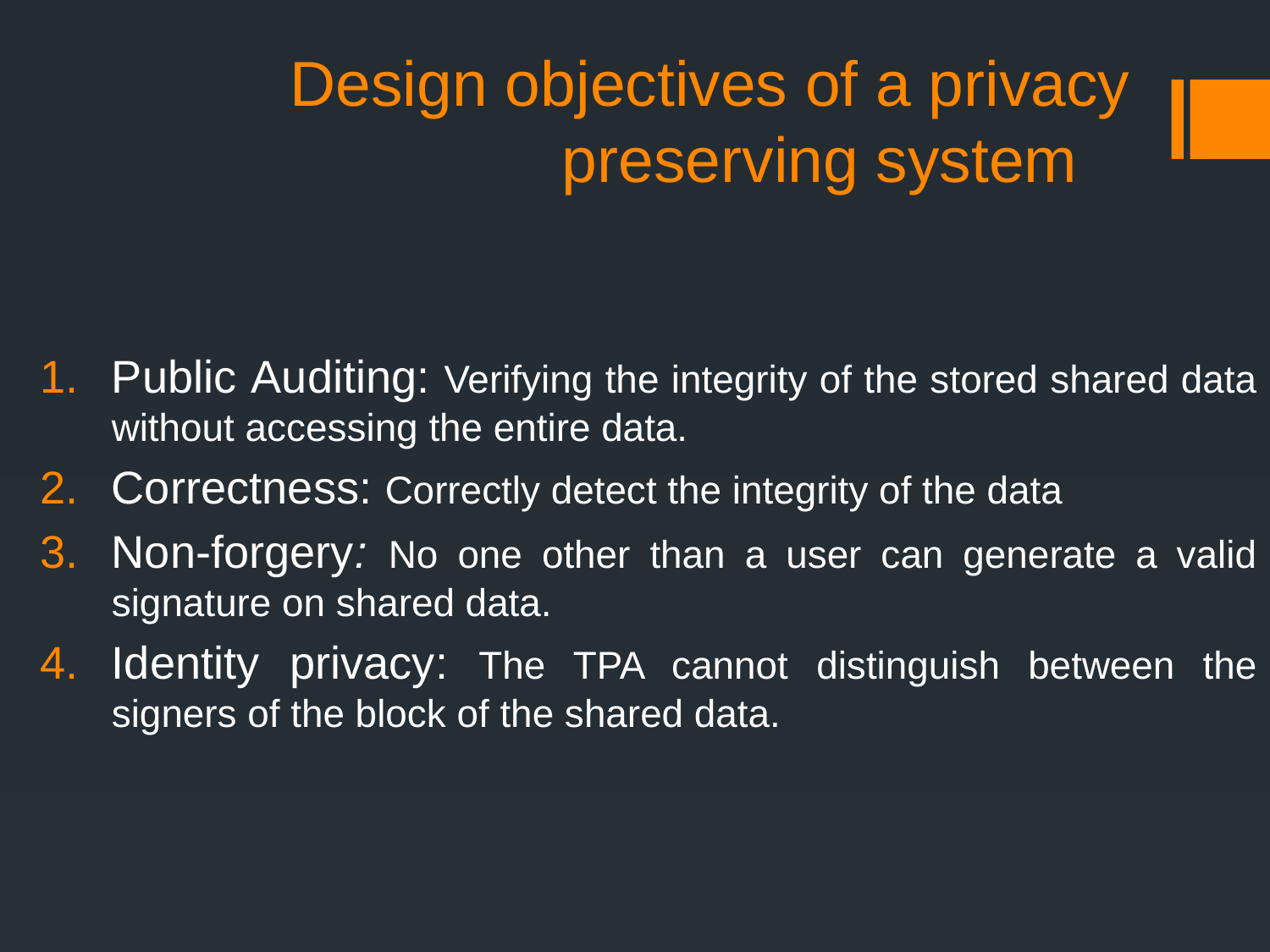

# Design objectives of a privacy preserving system
Public Auditing: Verifying the integrity of the stored shared data without accessing the entire data.
Correctness: Correctly detect the integrity of the data
Non-forgery: No one other than a user can generate a valid signature on shared data.
Identity privacy: The TPA cannot distinguish between the signers of the block of the shared data.